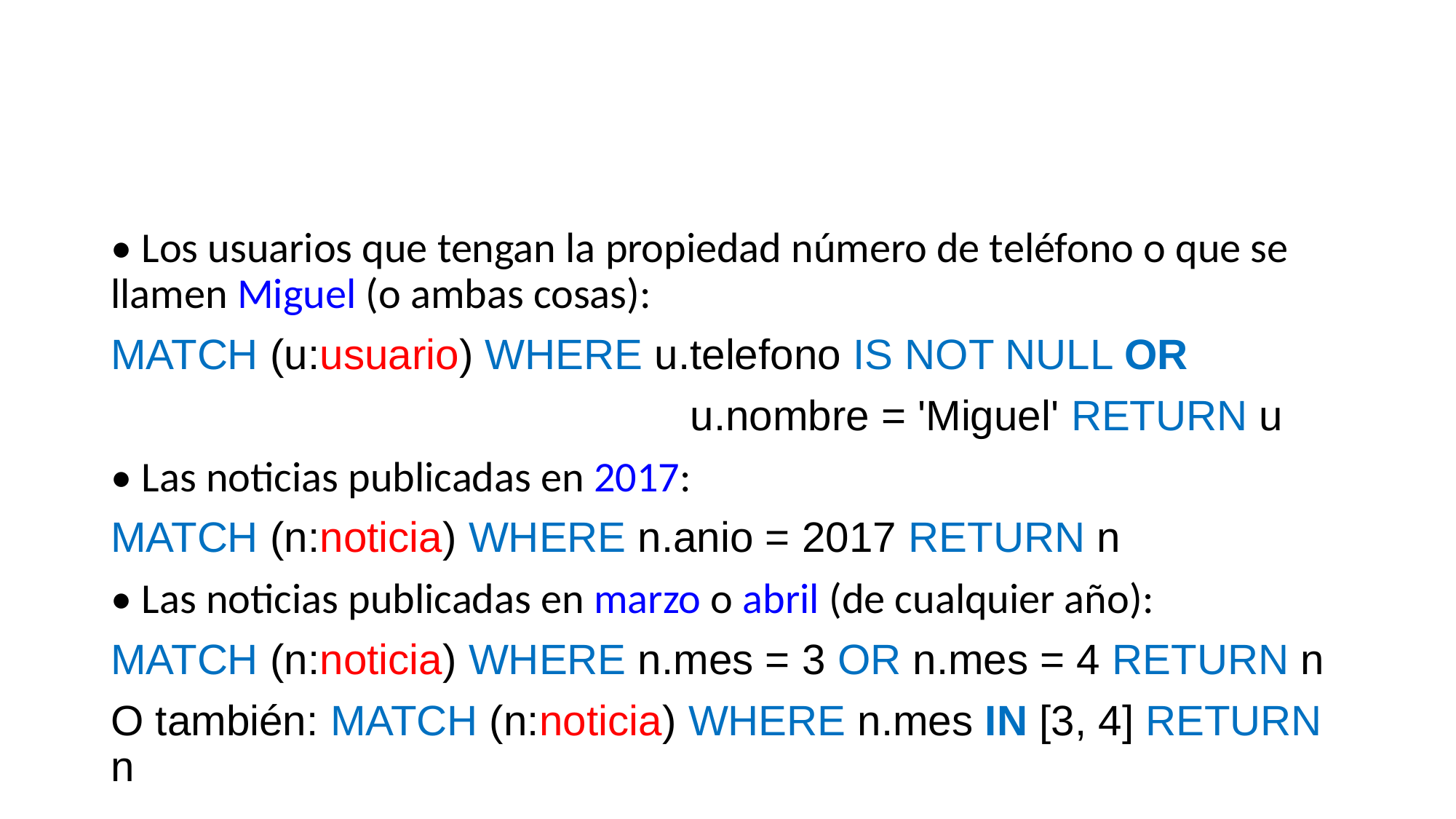

#
• Los usuarios que tengan la propiedad número de teléfono o que se llamen Miguel (o ambas cosas):
MATCH (u:usuario) WHERE u.telefono IS NOT NULL OR
                                                 u.nombre = 'Miguel' RETURN u
• Las noticias publicadas en 2017:
MATCH (n:noticia) WHERE n.anio = 2017 RETURN n
• Las noticias publicadas en marzo o abril (de cualquier año):
MATCH (n:noticia) WHERE n.mes = 3 OR n.mes = 4 RETURN n
O también: MATCH (n:noticia) WHERE n.mes IN [3, 4] RETURN n